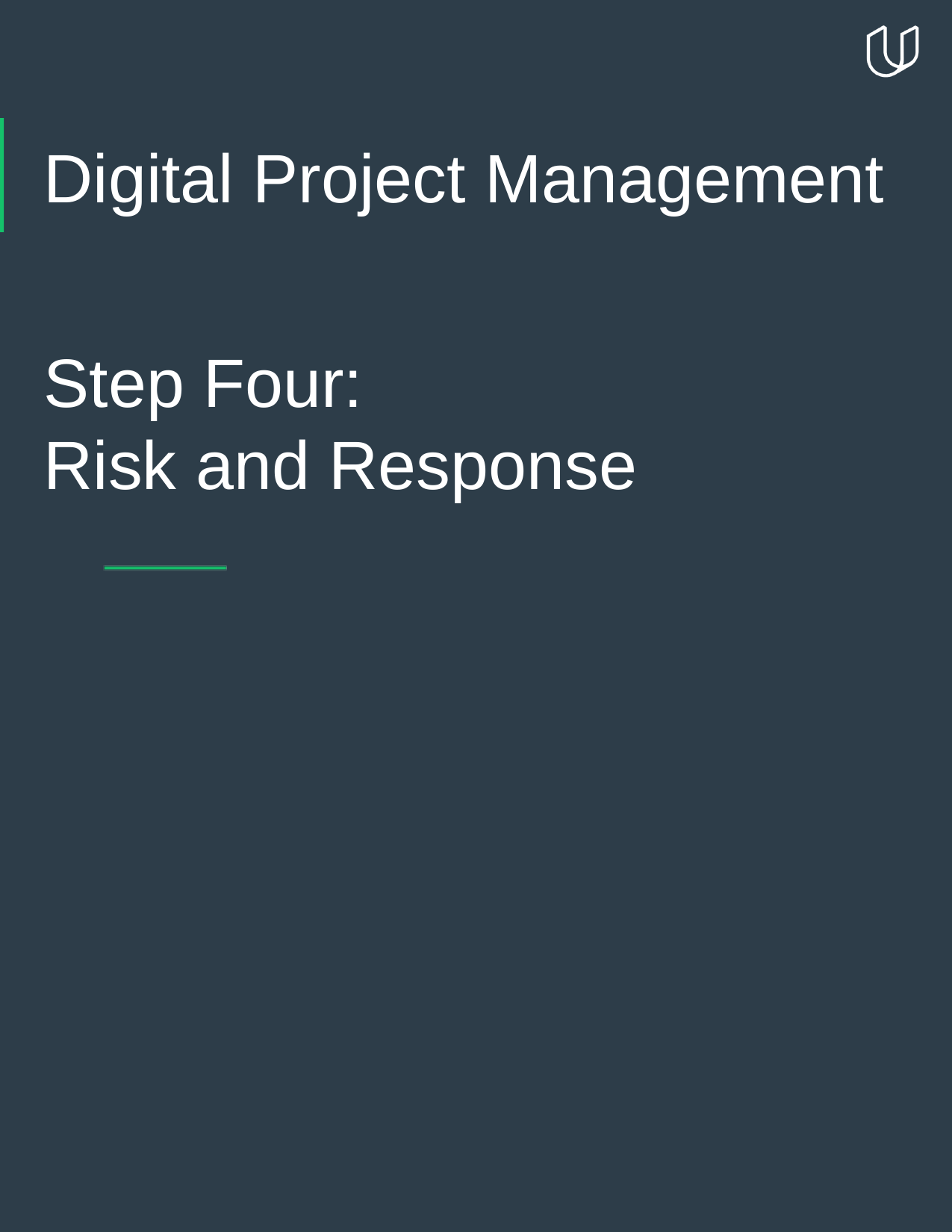

Digital Project Management
# Step Four:
Risk and Response